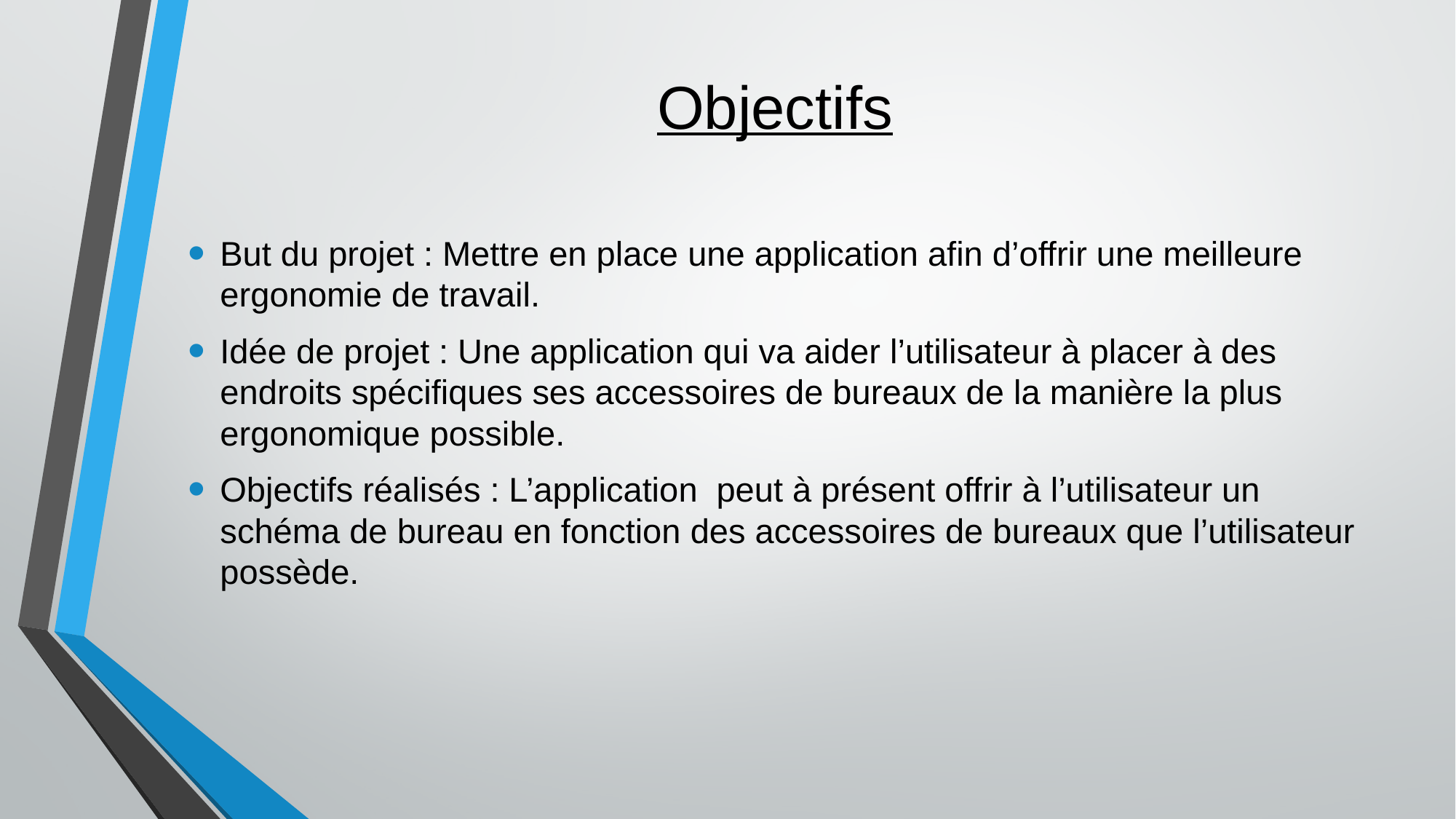

# Objectifs
But du projet : Mettre en place une application afin d’offrir une meilleure ergonomie de travail.
Idée de projet : Une application qui va aider l’utilisateur à placer à des endroits spécifiques ses accessoires de bureaux de la manière la plus ergonomique possible.
Objectifs réalisés : L’application  peut à présent offrir à l’utilisateur un schéma de bureau en fonction des accessoires de bureaux que l’utilisateur possède.